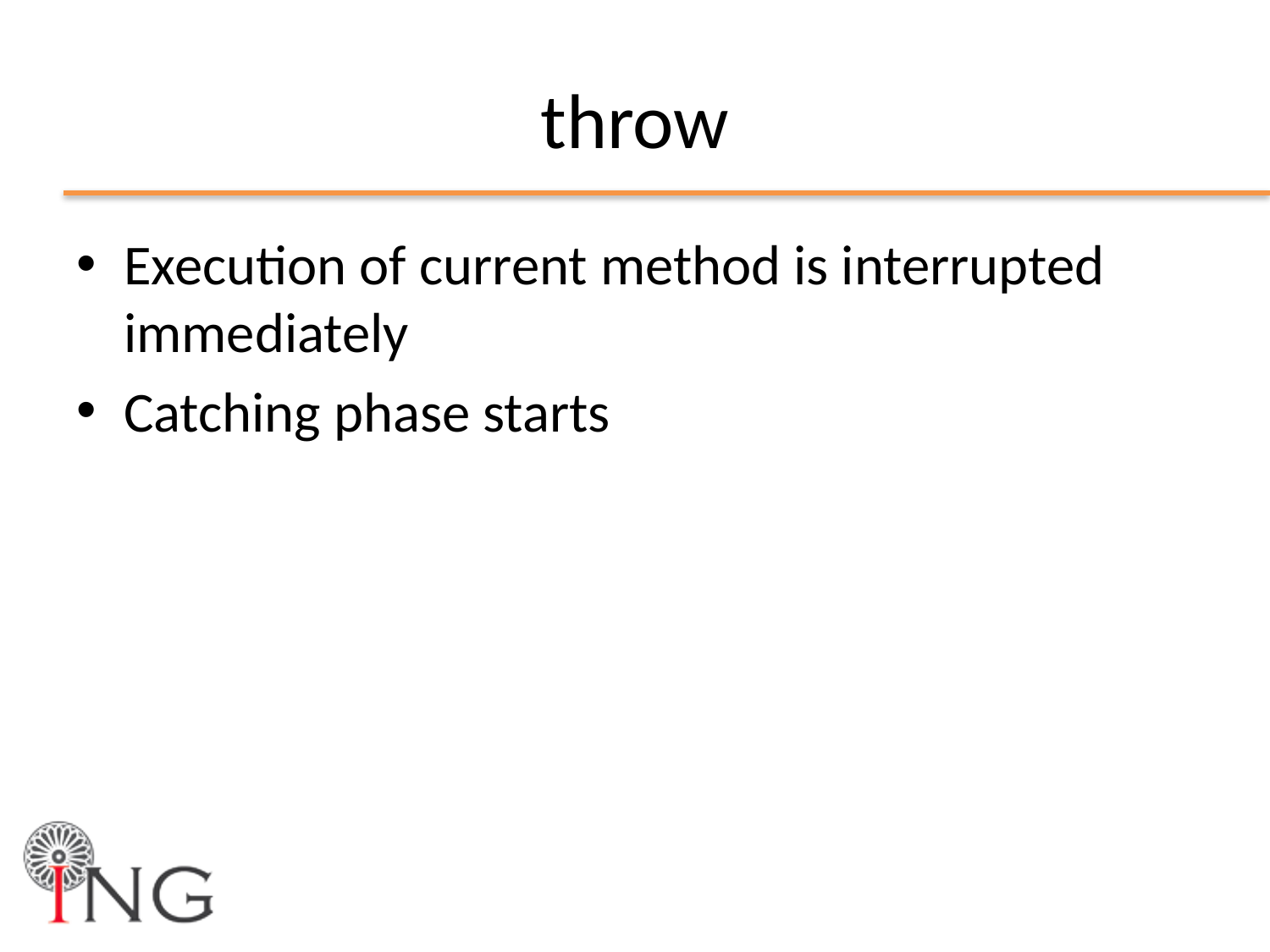

# throw
Execution of current method is interrupted immediately
Catching phase starts